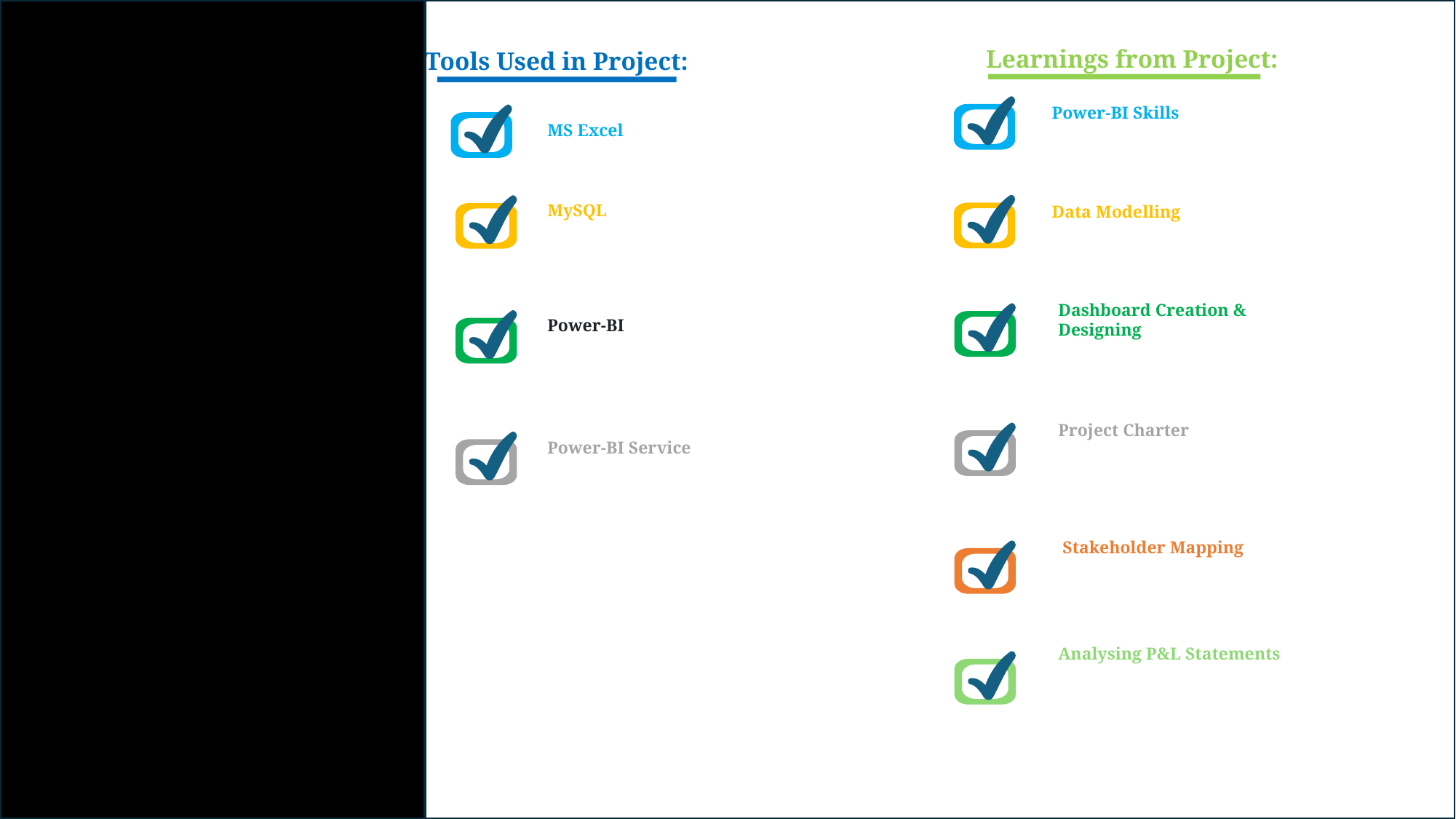

Learnings from Project:
Tools Used in Project:

Power-BI Skills

MS Excel
MySQL

Data Modelling
Dashboard Creation & Designing

Power-BI

Project Charter

Power-BI Service
 Stakeholder Mapping

Analysing P&L Statements